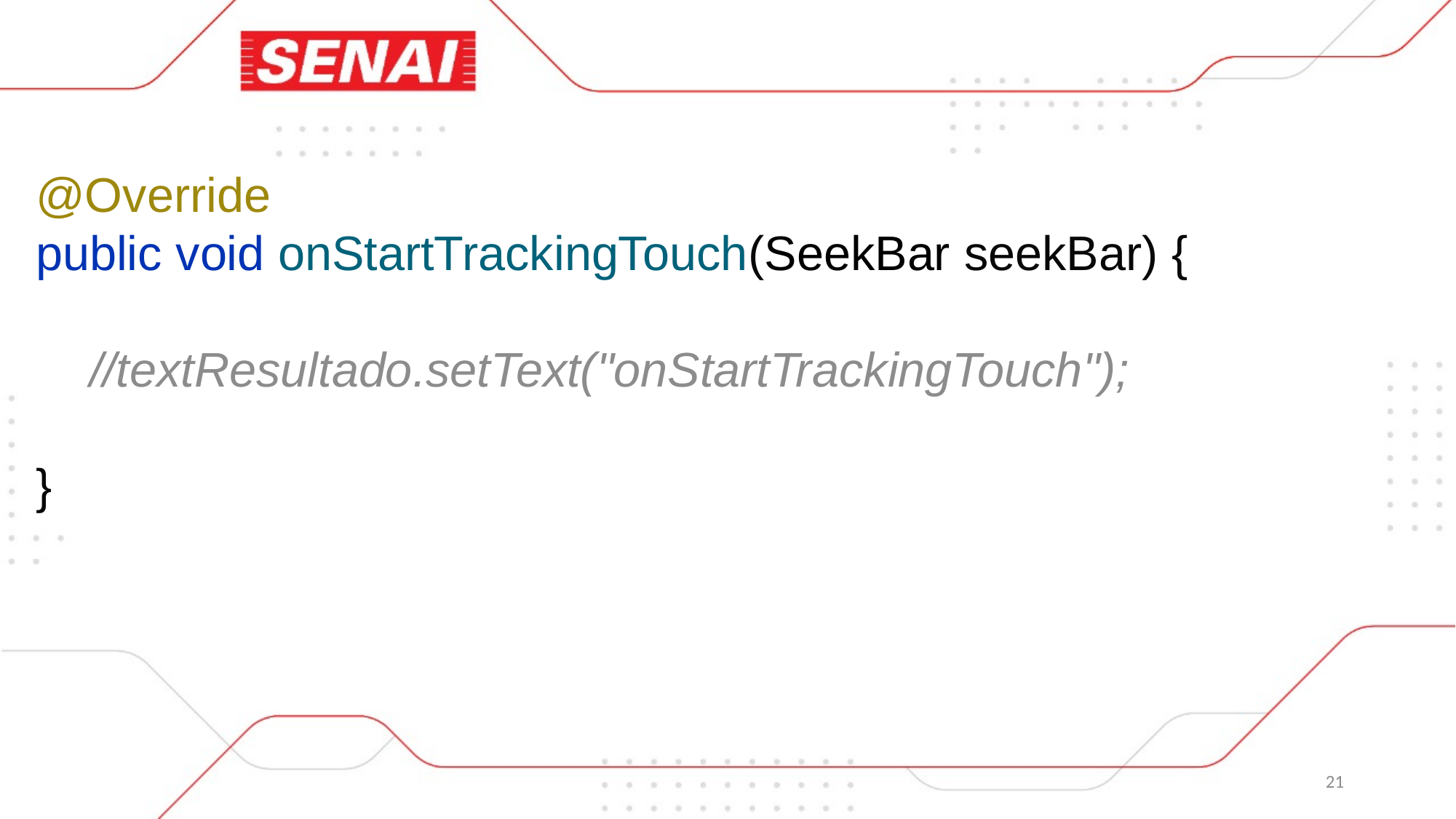

@Override
public void onStartTrackingTouch(SeekBar seekBar) {
    //textResultado.setText("onStartTrackingTouch");
}
21